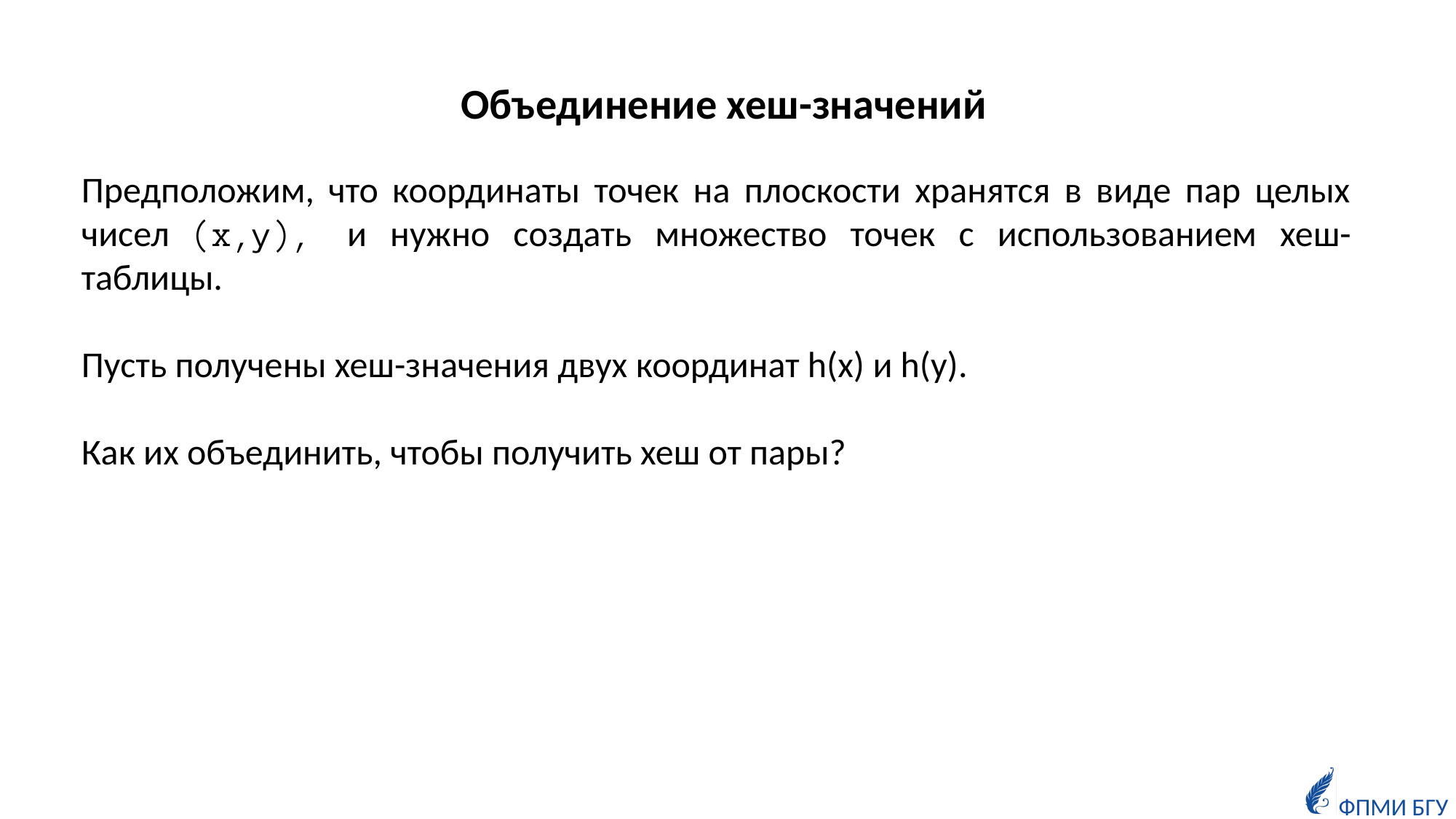

Объединение хеш-значений
Предположим, что координаты точек на плоскости хранятся в виде пар целых чисел (x,y), и нужно создать множество точек с использованием хеш-таблицы.

Пусть получены хеш-значения двух координат h(x) и h(y).

Как их объединить, чтобы получить хеш от пары?